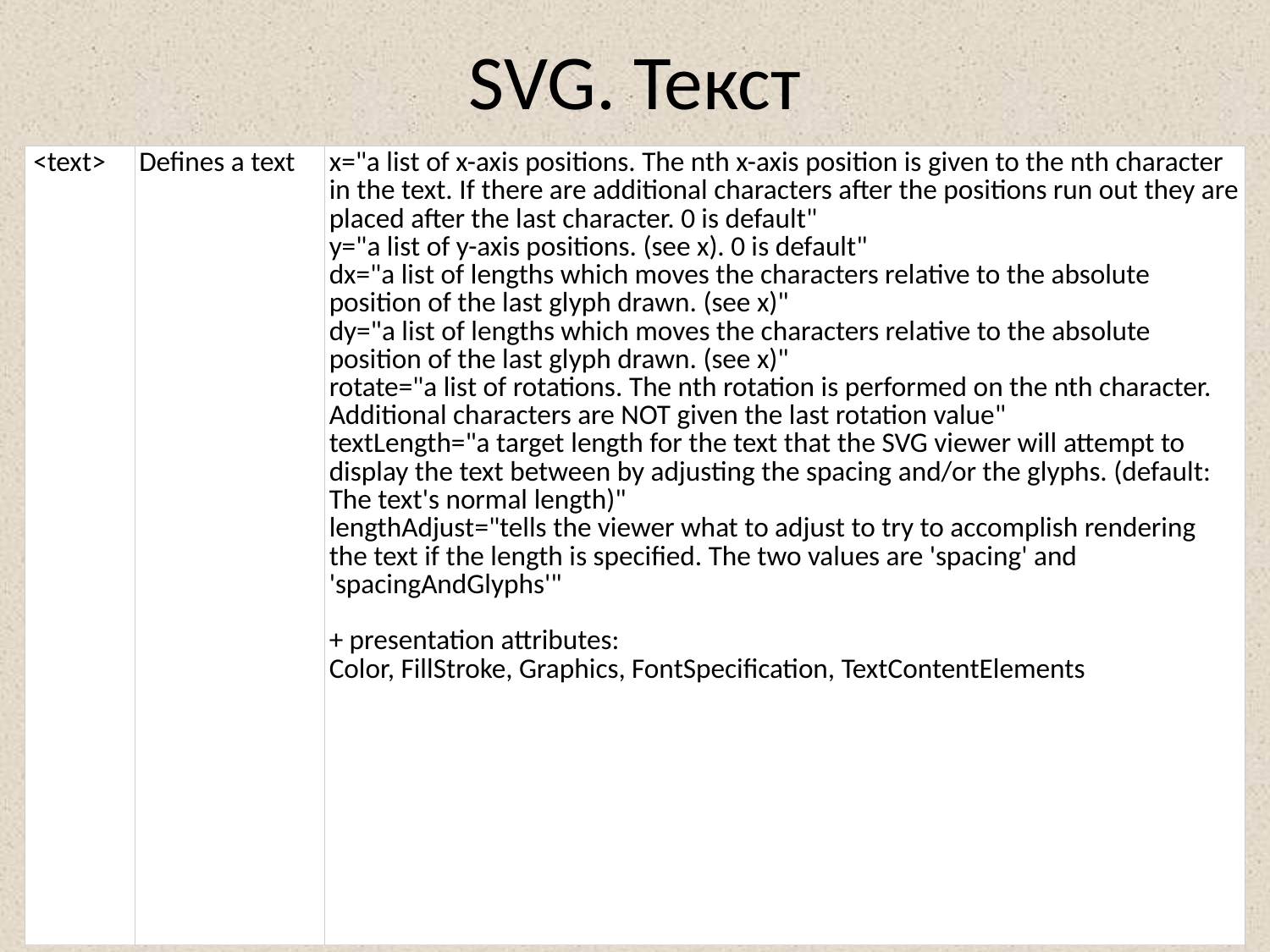

# SVG. Текст
| <text> | Defines a text | x="a list of x-axis positions. The nth x-axis position is given to the nth character in the text. If there are additional characters after the positions run out they are placed after the last character. 0 is default" y="a list of y-axis positions. (see x). 0 is default" dx="a list of lengths which moves the characters relative to the absolute position of the last glyph drawn. (see x)" dy="a list of lengths which moves the characters relative to the absolute position of the last glyph drawn. (see x)" rotate="a list of rotations. The nth rotation is performed on the nth character. Additional characters are NOT given the last rotation value" textLength="a target length for the text that the SVG viewer will attempt to display the text between by adjusting the spacing and/or the glyphs. (default: The text's normal length)" lengthAdjust="tells the viewer what to adjust to try to accomplish rendering the text if the length is specified. The two values are 'spacing' and 'spacingAndGlyphs'" + presentation attributes: Color, FillStroke, Graphics, FontSpecification, TextContentElements |
| --- | --- | --- |
20